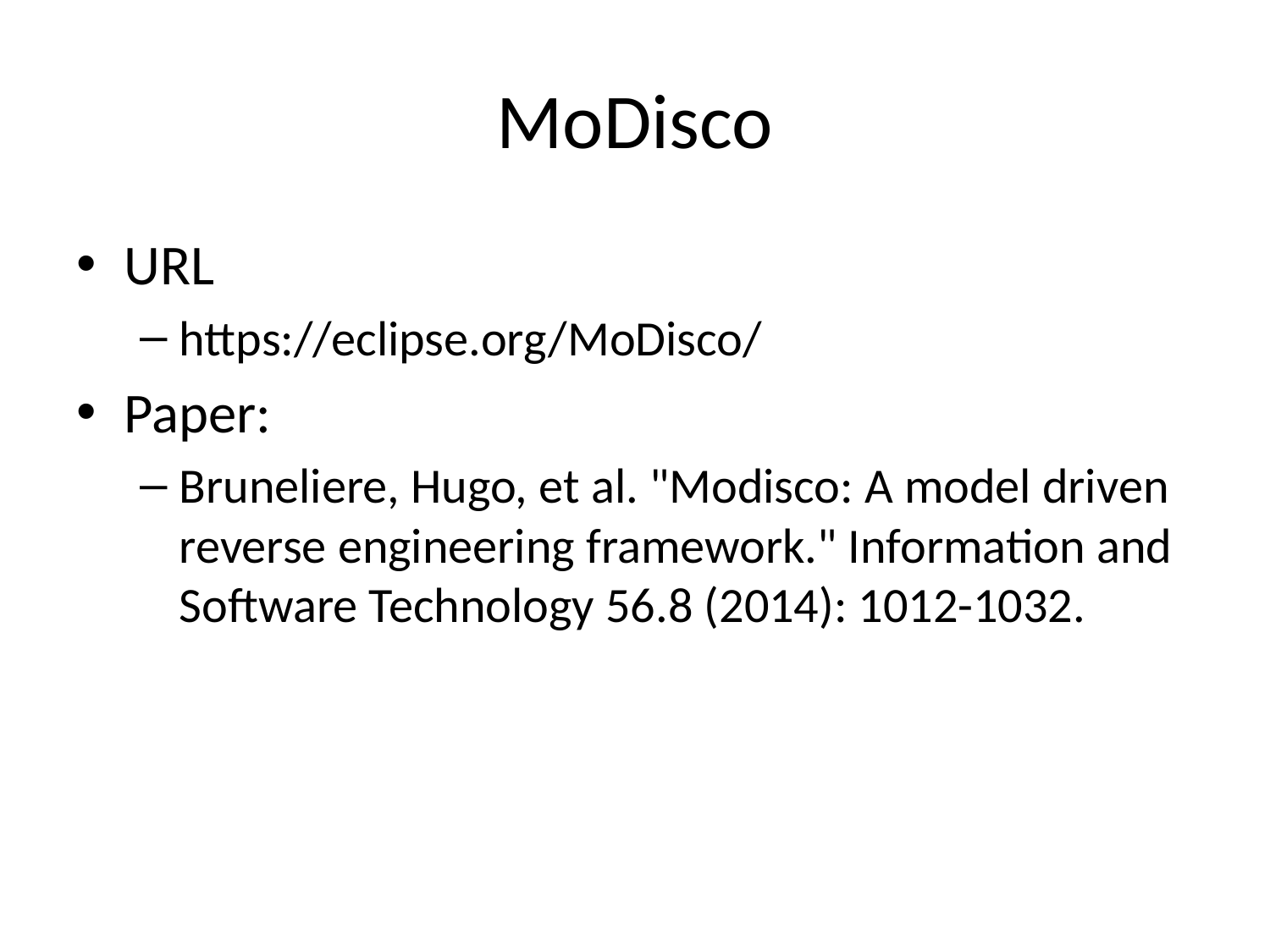

# MoDisco
URL
https://eclipse.org/MoDisco/
Paper:
Bruneliere, Hugo, et al. "Modisco: A model driven reverse engineering framework." Information and Software Technology 56.8 (2014): 1012-1032.